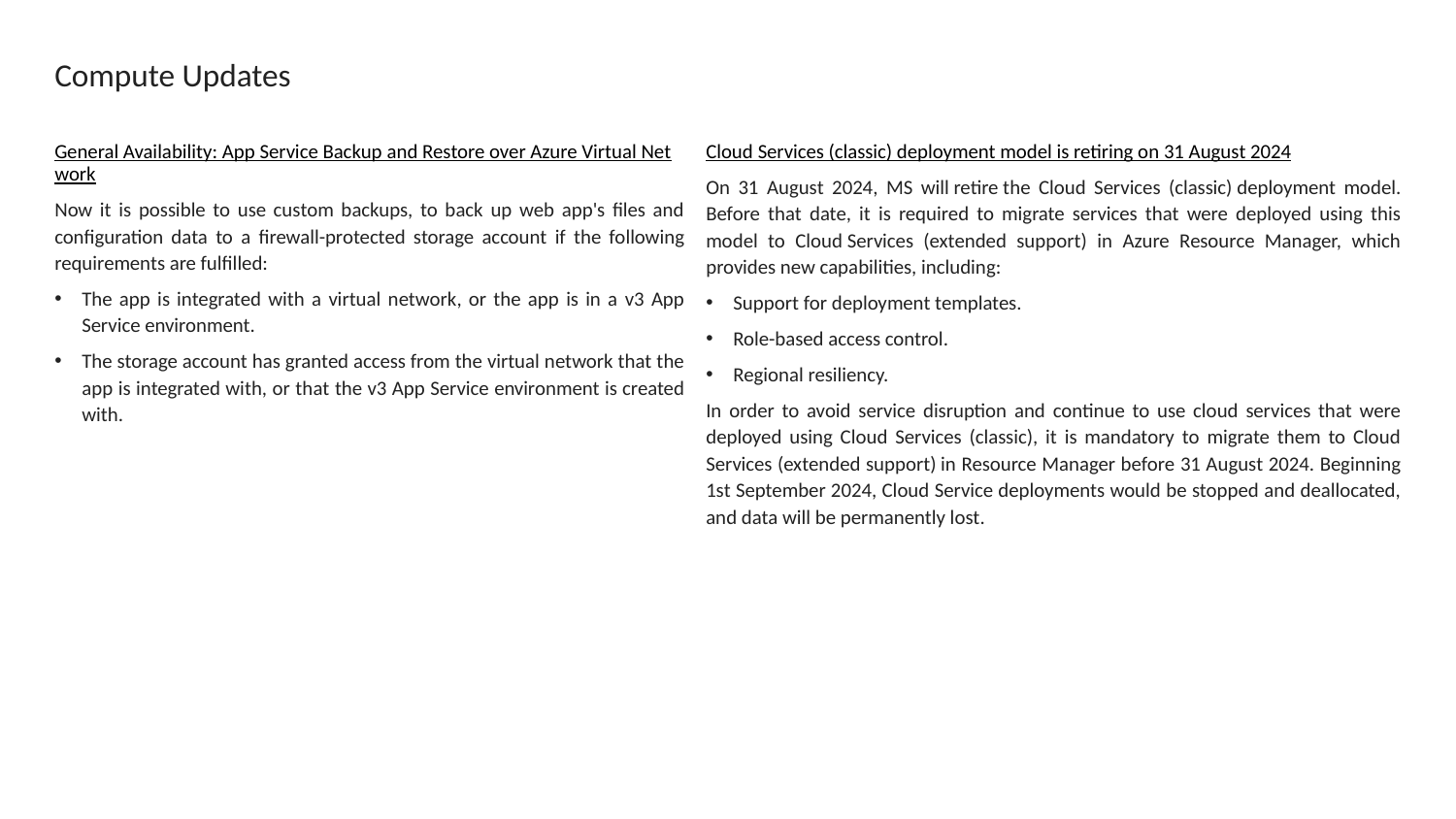

# Compute Updates
General Availability: App Service Backup and Restore over Azure Virtual Network
Now it is possible to use custom backups, to back up web app's files and configuration data to a firewall-protected storage account if the following requirements are fulfilled:
The app is integrated with a virtual network, or the app is in a v3 App Service environment.
The storage account has granted access from the virtual network that the app is integrated with, or that the v3 App Service environment is created with.
Cloud Services (classic) deployment model is retiring on 31 August 2024
On 31 August 2024, MS will retire the Cloud Services (classic) deployment model. Before that date, it is required to migrate services that were deployed using this model to Cloud Services (extended support) in Azure Resource Manager, which provides new capabilities, including:
Support for deployment templates.
Role-based access control.
Regional resiliency.
In order to avoid service disruption and continue to use cloud services that were deployed using Cloud Services (classic), it is mandatory to migrate them to Cloud Services (extended support) in Resource Manager before 31 August 2024. Beginning 1st September 2024, Cloud Service deployments would be stopped and deallocated, and data will be permanently lost.